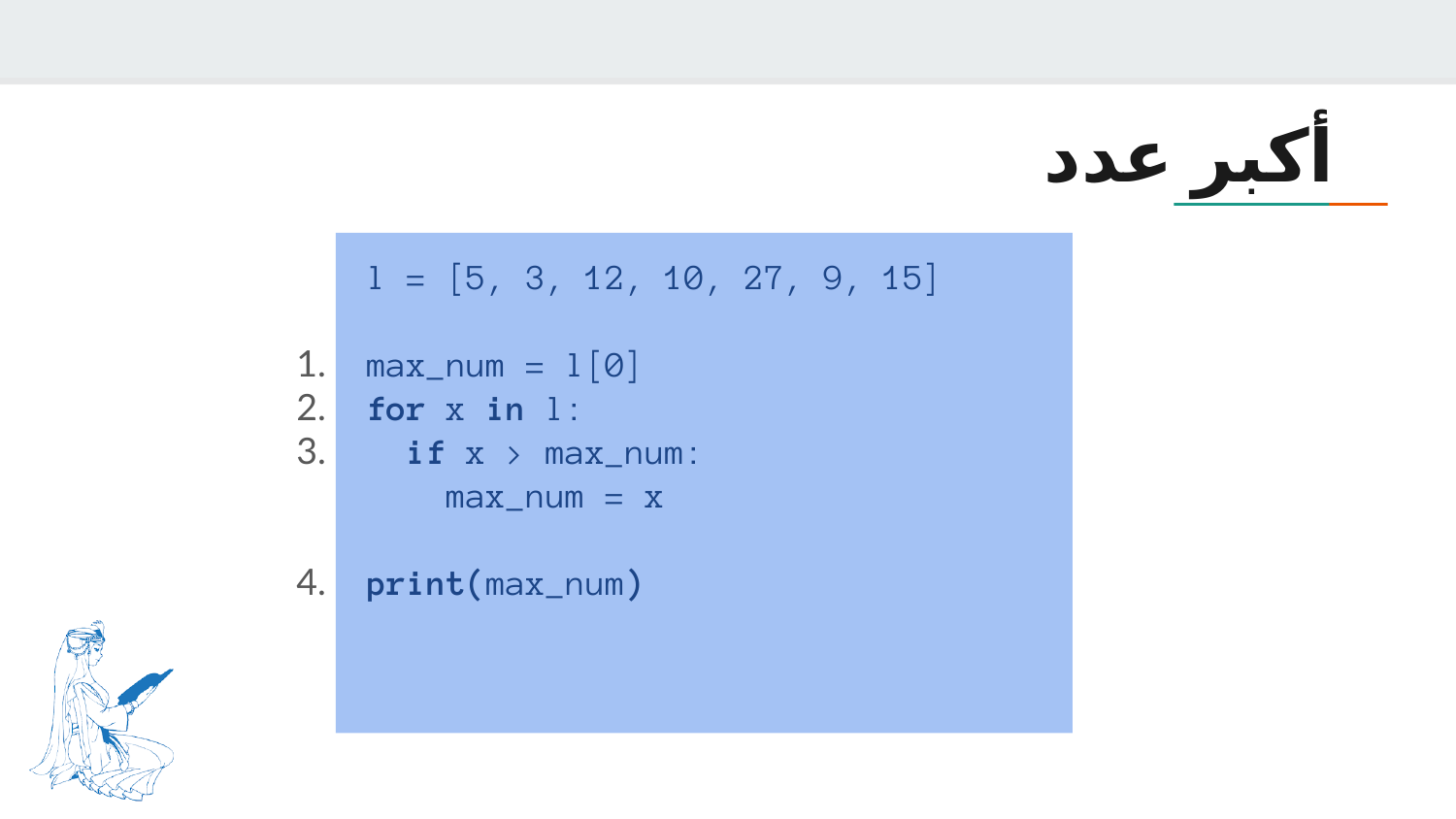

# أكبر عدد

l = [5, 3, 12, 10, 27, 9, 15]

max_num = l[0]
for x in l:
  if x > max_num:
    max_num = x

print(max_num)

1.
2.
3.

4.